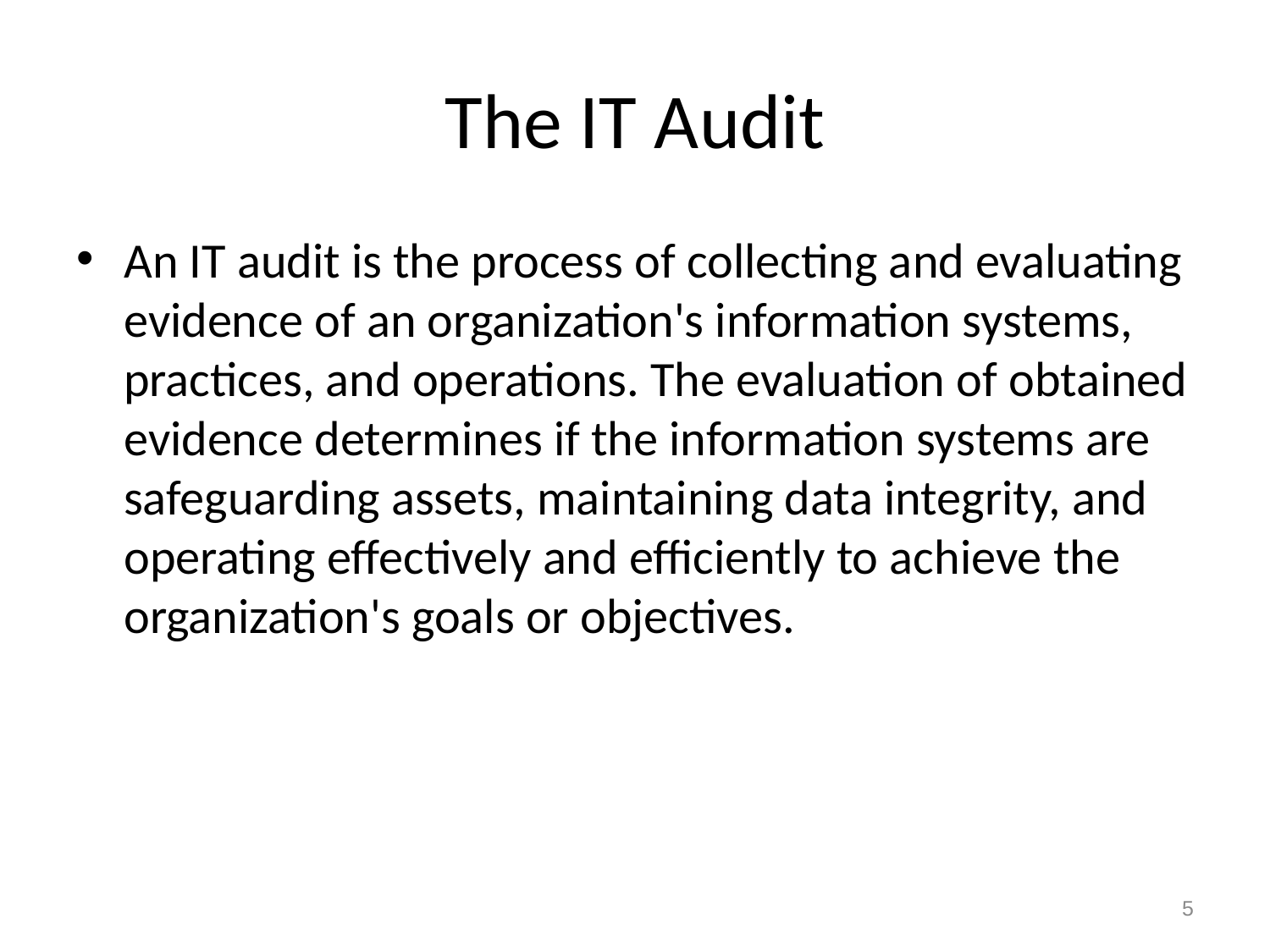

# The IT Audit
An IT audit is the process of collecting and evaluating evidence of an organization's information systems, practices, and operations. The evaluation of obtained evidence determines if the information systems are safeguarding assets, maintaining data integrity, and operating effectively and efficiently to achieve the organization's goals or objectives.
5